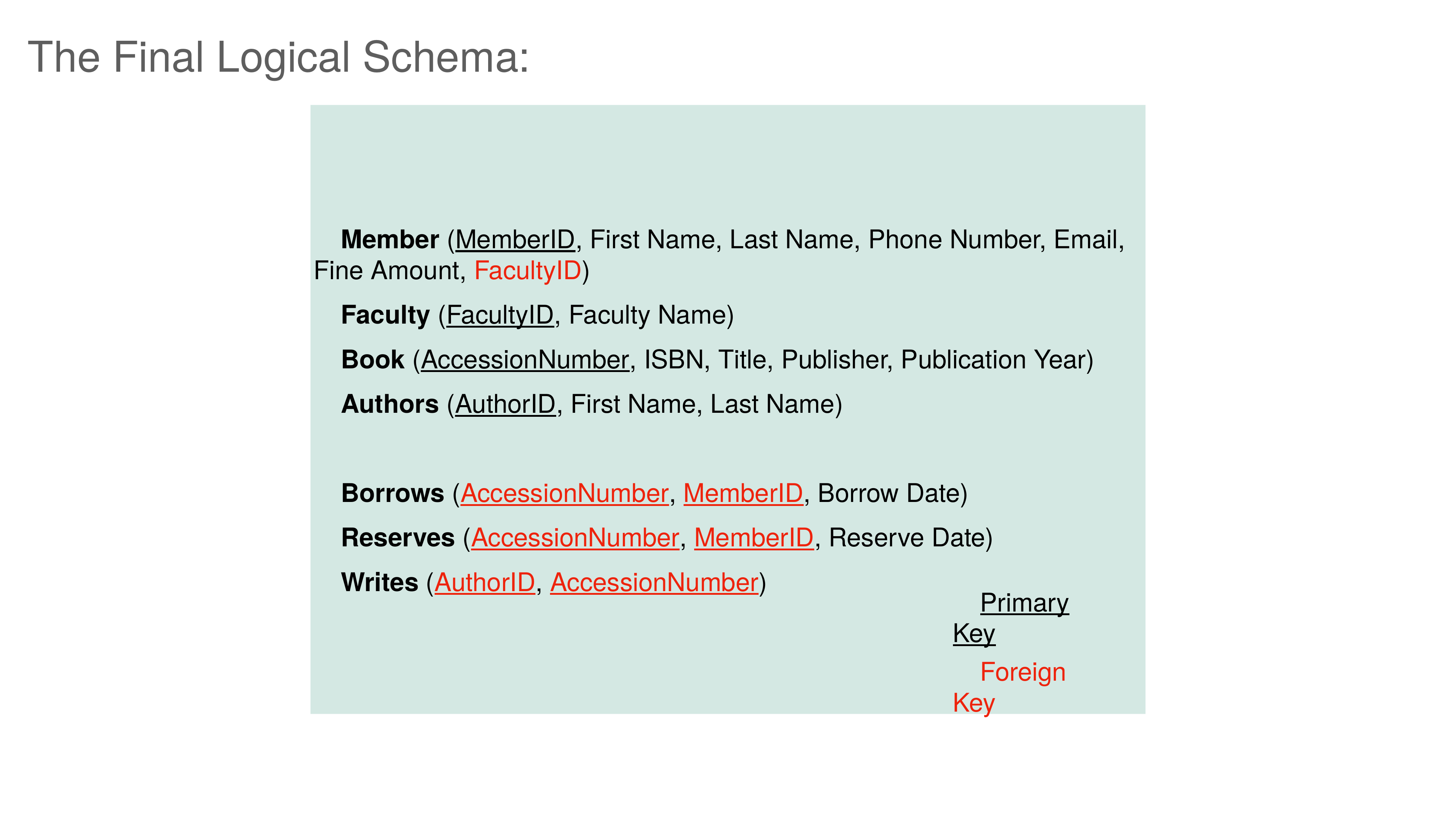

The Final Logical Schema:
Member (MemberID, First Name, Last Name, Phone Number, Email, Fine Amount, FacultyID)
Faculty (FacultyID, Faculty Name)
Book (AccessionNumber, ISBN, Title, Publisher, Publication Year)
Authors (AuthorID, First Name, Last Name)

Borrows (AccessionNumber, MemberID, Borrow Date)
Reserves (AccessionNumber, MemberID, Reserve Date)
Writes (AuthorID, AccessionNumber)
Primary Key
Foreign Key